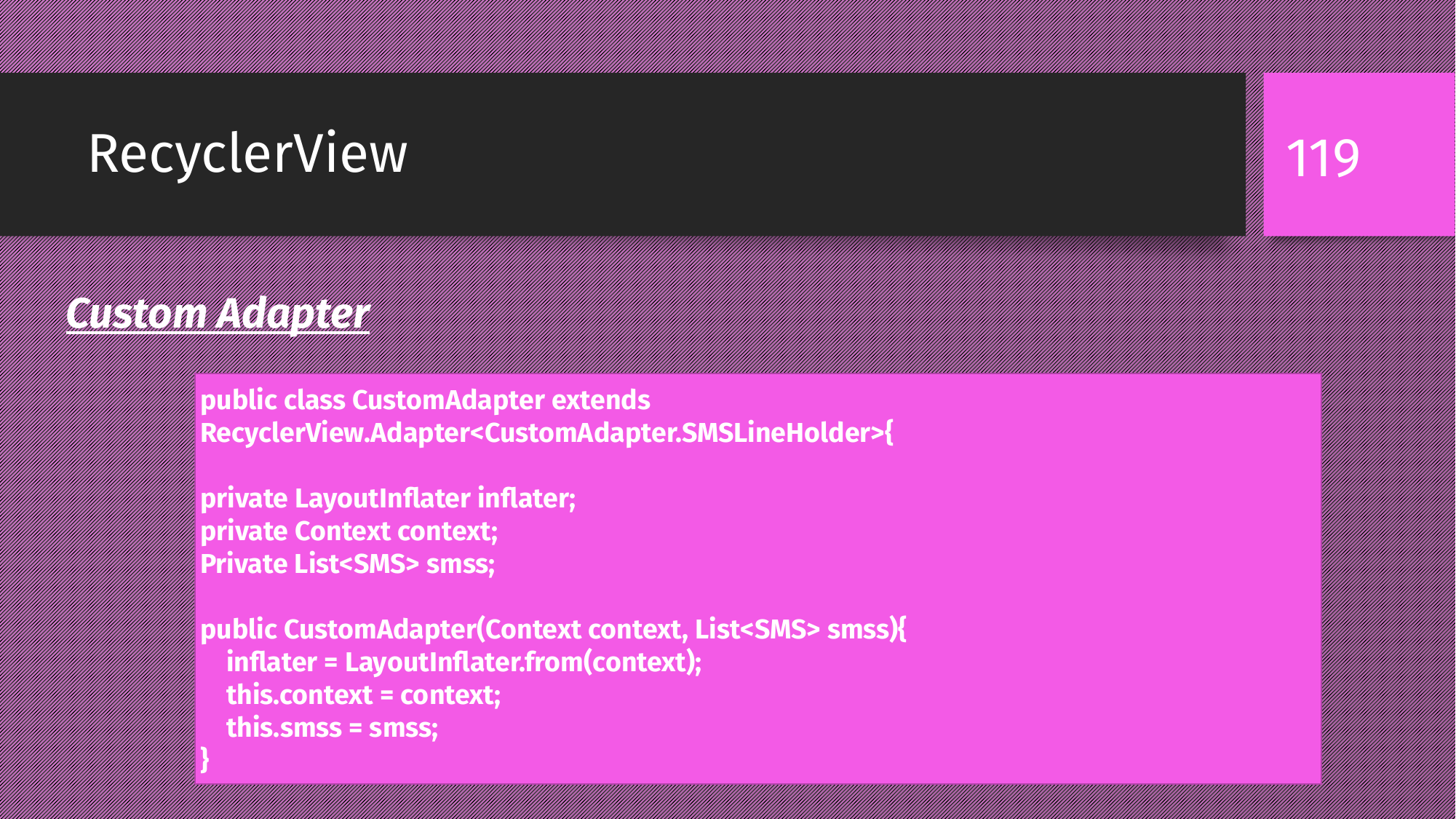

# RecyclerView
119
Custom Adapter

public class CustomAdapter extends RecyclerView.Adapter<CustomAdapter.SMSLineHolder>{

private LayoutInflater inflater;
private Context context;
Private List<SMS> smss;

public CustomAdapter(Context context, List<SMS> smss){
    inflater = LayoutInflater.from(context);
    this.context = context;
    this.smss = smss;
}